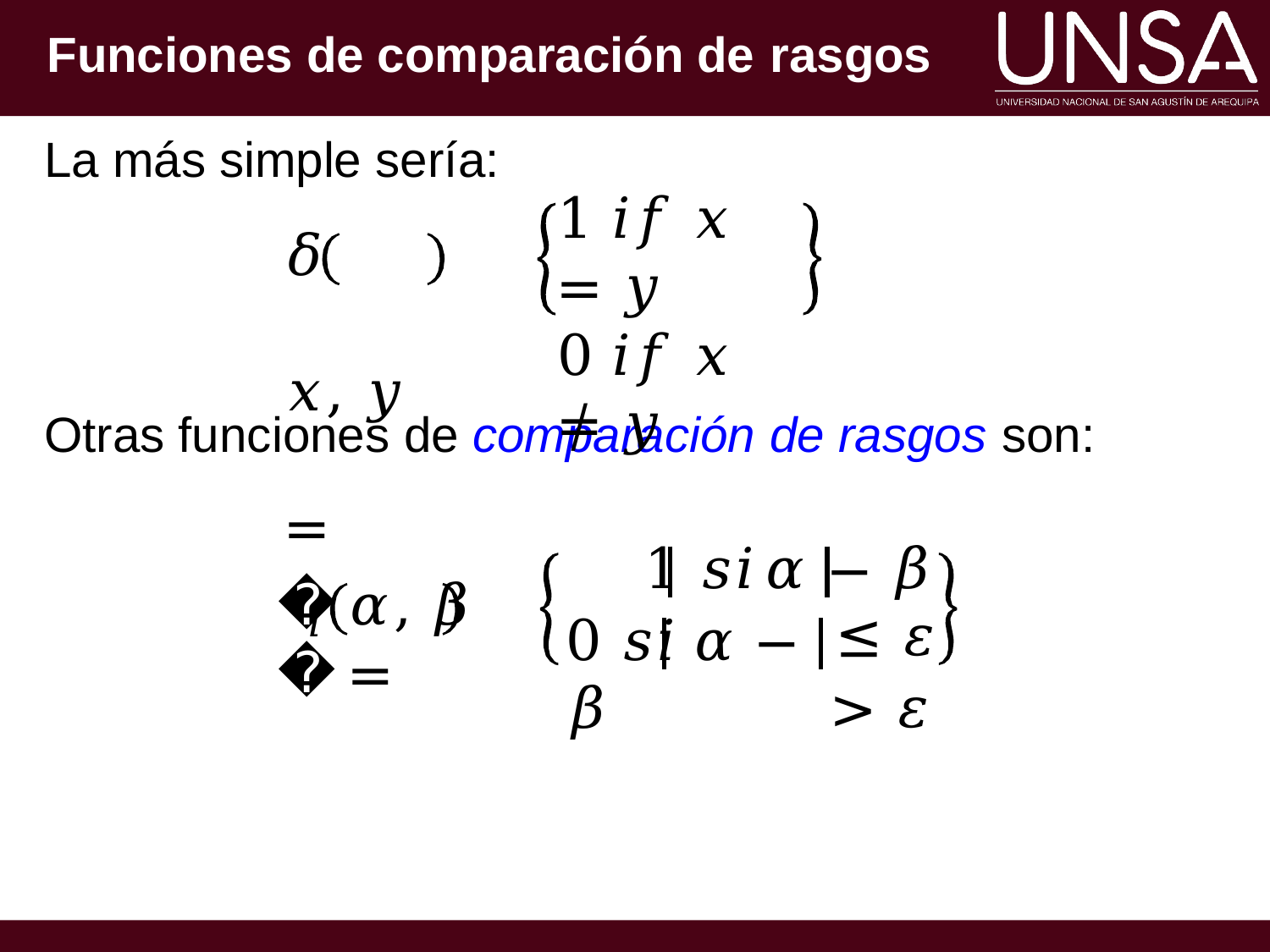

Funciones de comparación de rasgos
La más simple sería:
𝛿	𝑥, 𝑦	=
1 𝑖𝑓 𝑥  = 𝑦
0 𝑖𝑓 𝑥  ≠ 𝑦

Otras funciones de comparación de rasgos son:
1 𝑠𝑖	𝛼 − 𝛽	≤ 𝜀
> 𝜀

𝛿
𝛼, 𝛽	=

𝑖
0 𝑠𝑖	𝛼 − 𝛽